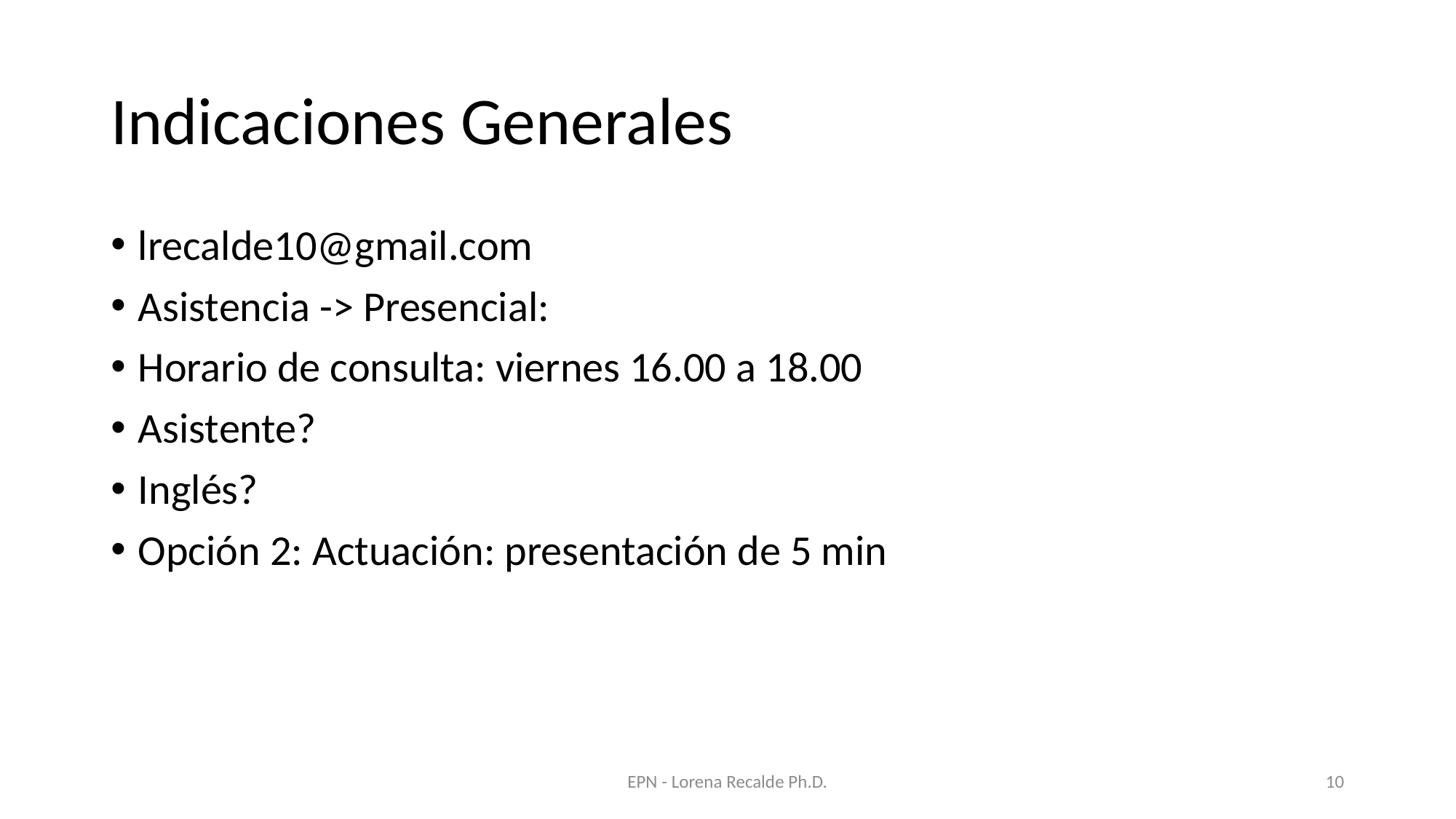

# Indicaciones Generales
lrecalde10@gmail.com
Asistencia -> Presencial:
Horario de consulta: viernes 16.00 a 18.00
Asistente?
Inglés?
Opción 2: Actuación: presentación de 5 min
EPN - Lorena Recalde Ph.D.
10